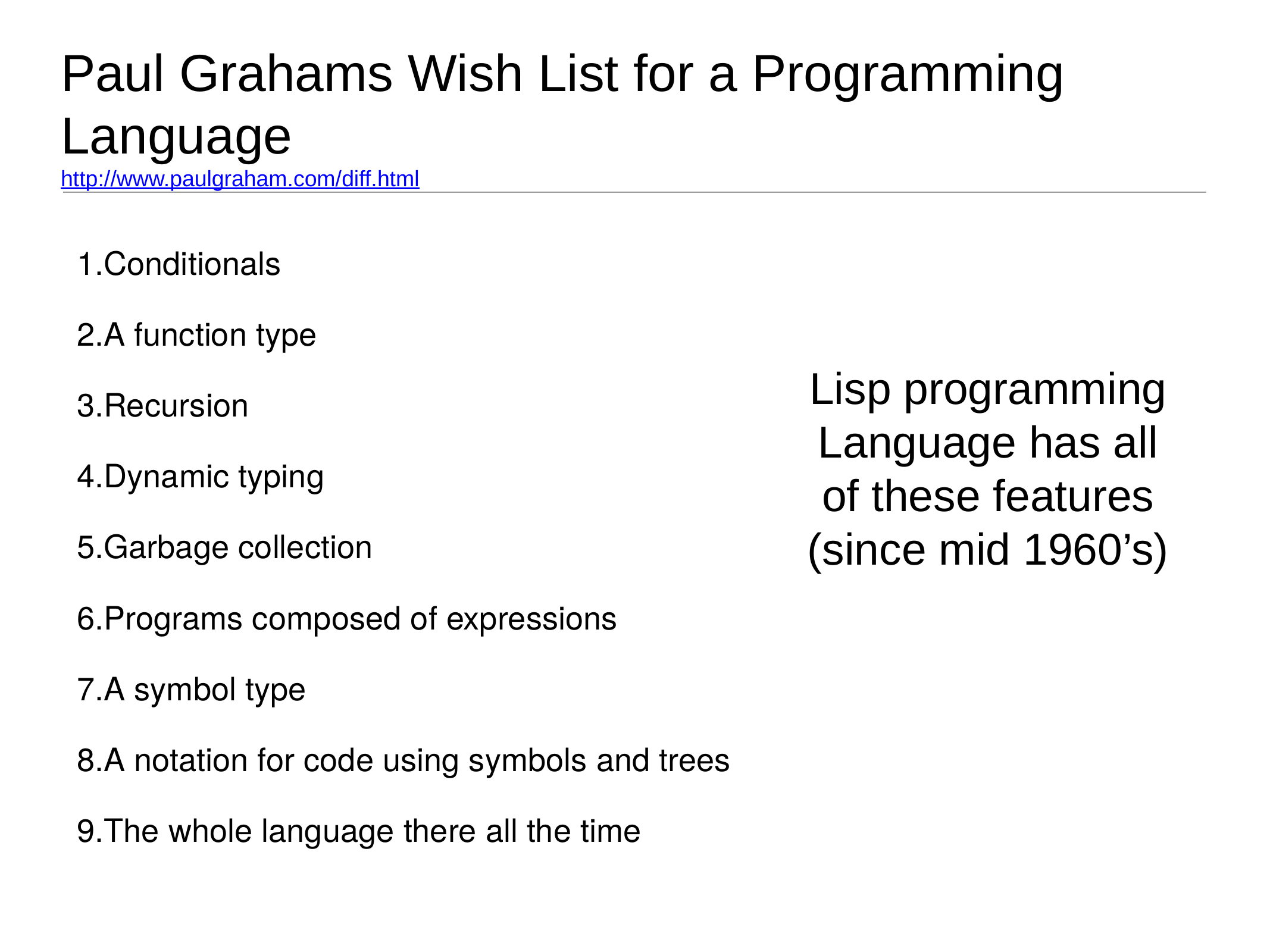

# Paul Grahams Wish List for a Programming Language
http://www.paulgraham.com/diff.html
Conditionals
A function type
Recursion
Dynamic typing
Garbage collection
Programs composed of expressions
A symbol type
A notation for code using symbols and trees
The whole language there all the time
Lisp programming Language has all of these features (since mid 1960’s)
17